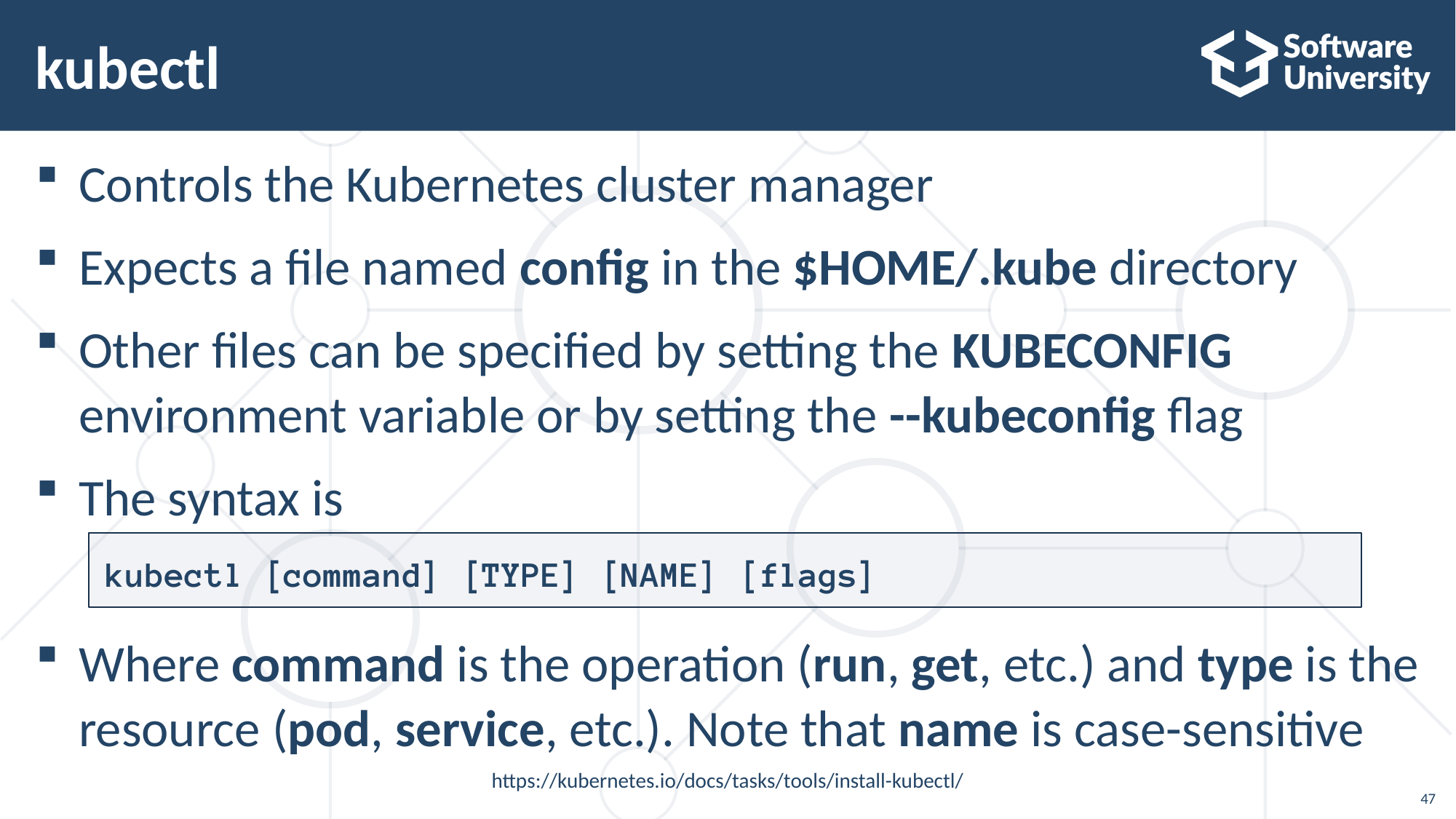

# kubectl
Controls the Kubernetes cluster manager
Expects a file named config in the $HOME/.kube directory
Other files can be specified by setting the KUBECONFIG environment variable or by setting the --kubeconfig flag
The syntax is

Where command is the operation (run, get, etc.) and type is the resource (pod, service, etc.). Note that name is case-sensitive
kubectl [command] [TYPE] [NAME] [flags]
https://kubernetes.io/docs/tasks/tools/install-kubectl/
47